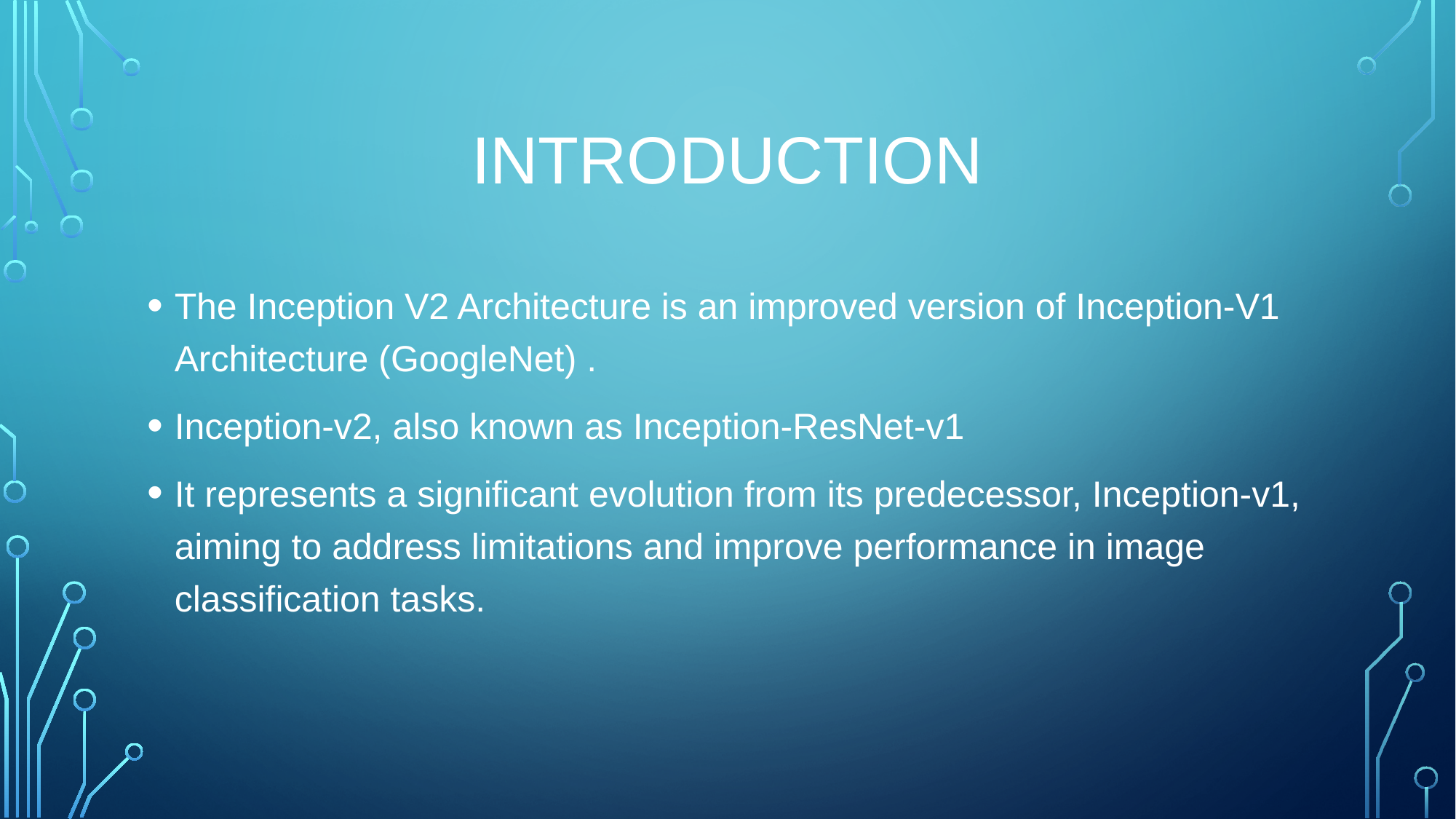

# Introduction
The Inception V2 Architecture is an improved version of Inception-V1 Architecture (GoogleNet) .
Inception-v2, also known as Inception-ResNet-v1
It represents a significant evolution from its predecessor, Inception-v1, aiming to address limitations and improve performance in image classification tasks.